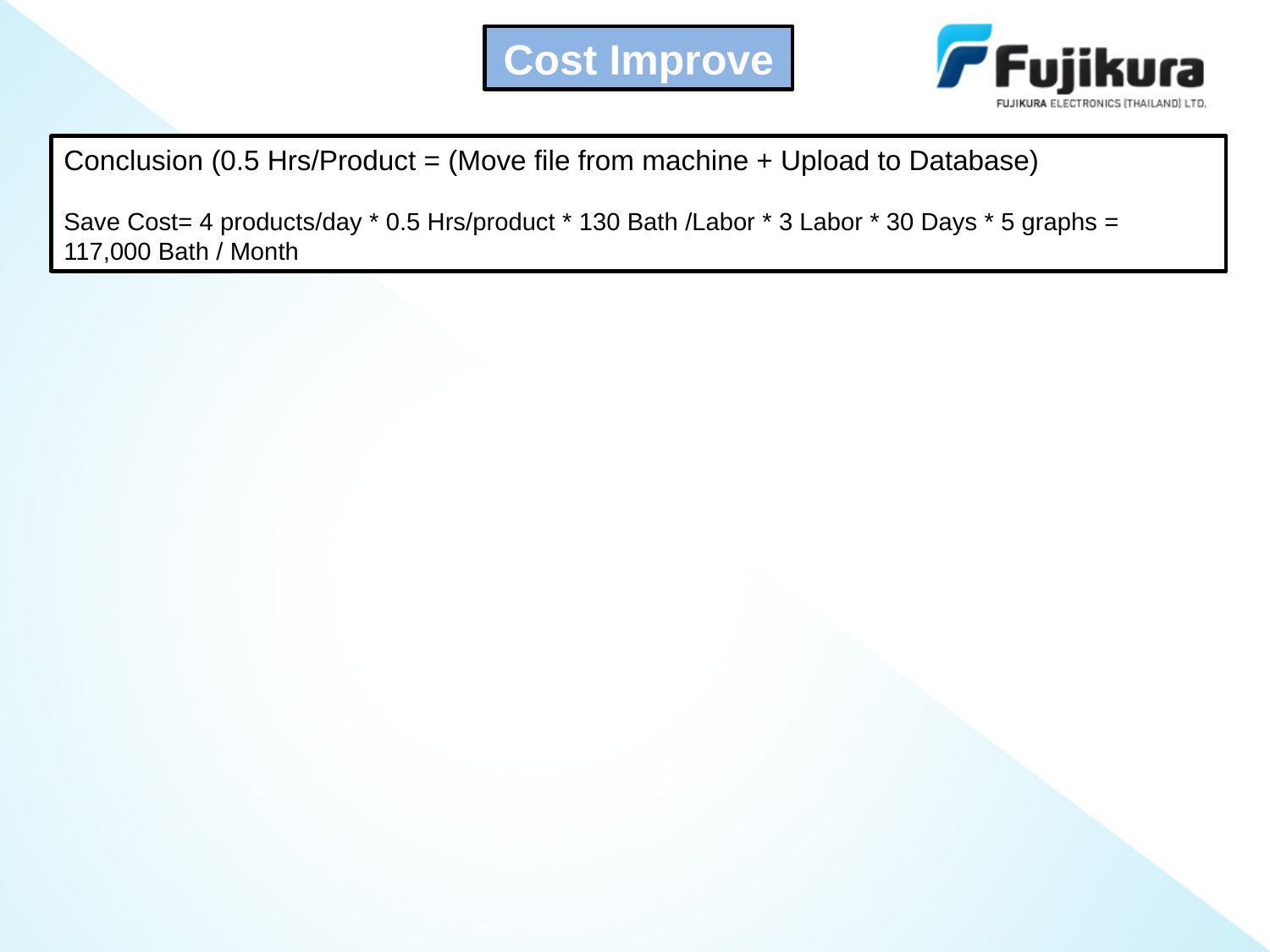

Cost Improve
Conclusion (0.5 Hrs/Product = (Move file from machine + Upload to Database)

Save Cost= 4 products/day * 0.5 Hrs/product * 130 Bath /Labor * 3 Labor * 30 Days * 5 graphs = 117,000 Bath / Month